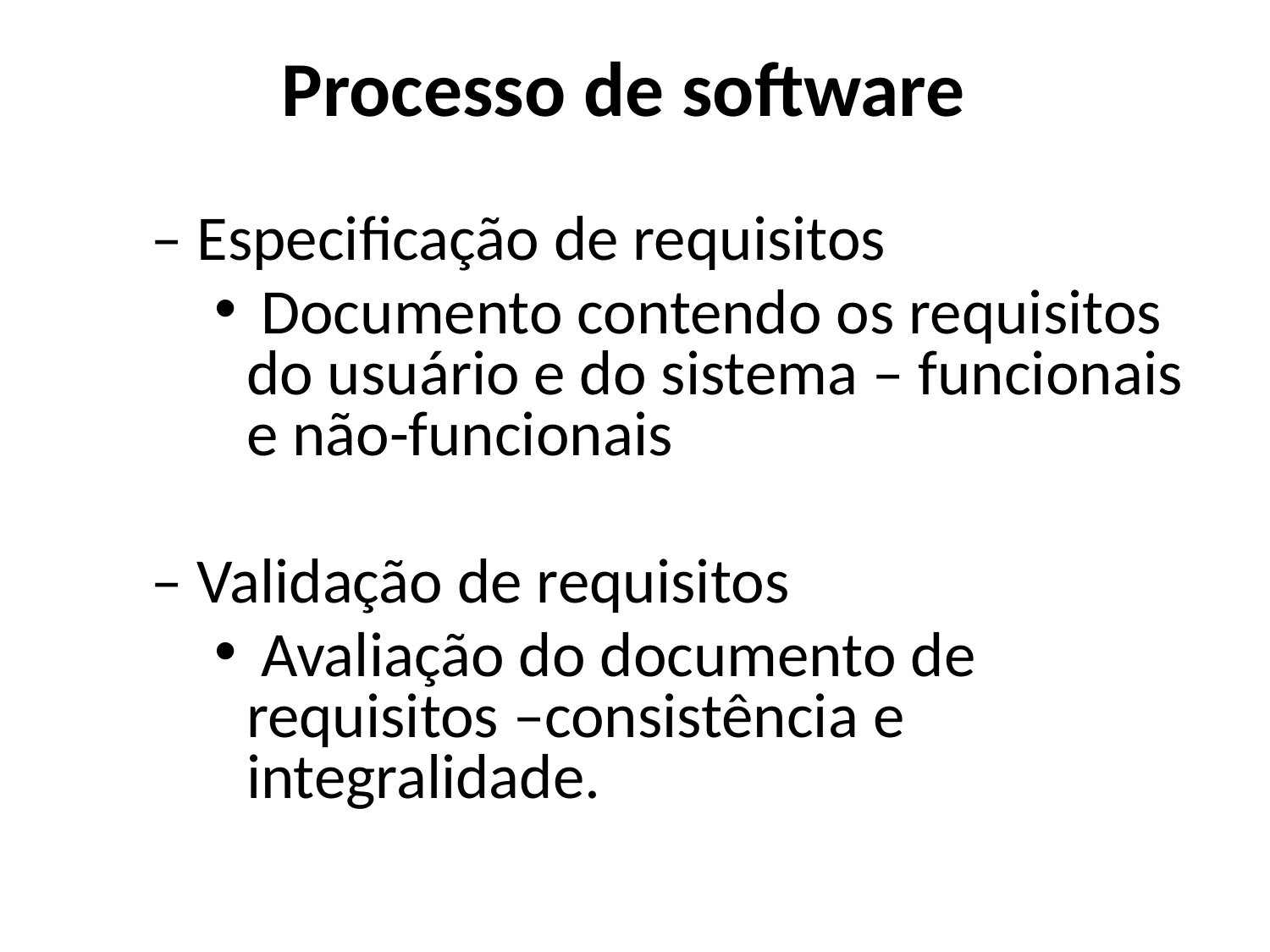

Processo de software
– Especificação de requisitos
 Documento contendo os requisitos do usuário e do sistema – funcionais e não-funcionais

– Validação de requisitos
 Avaliação do documento de requisitos –consistência e integralidade.
19